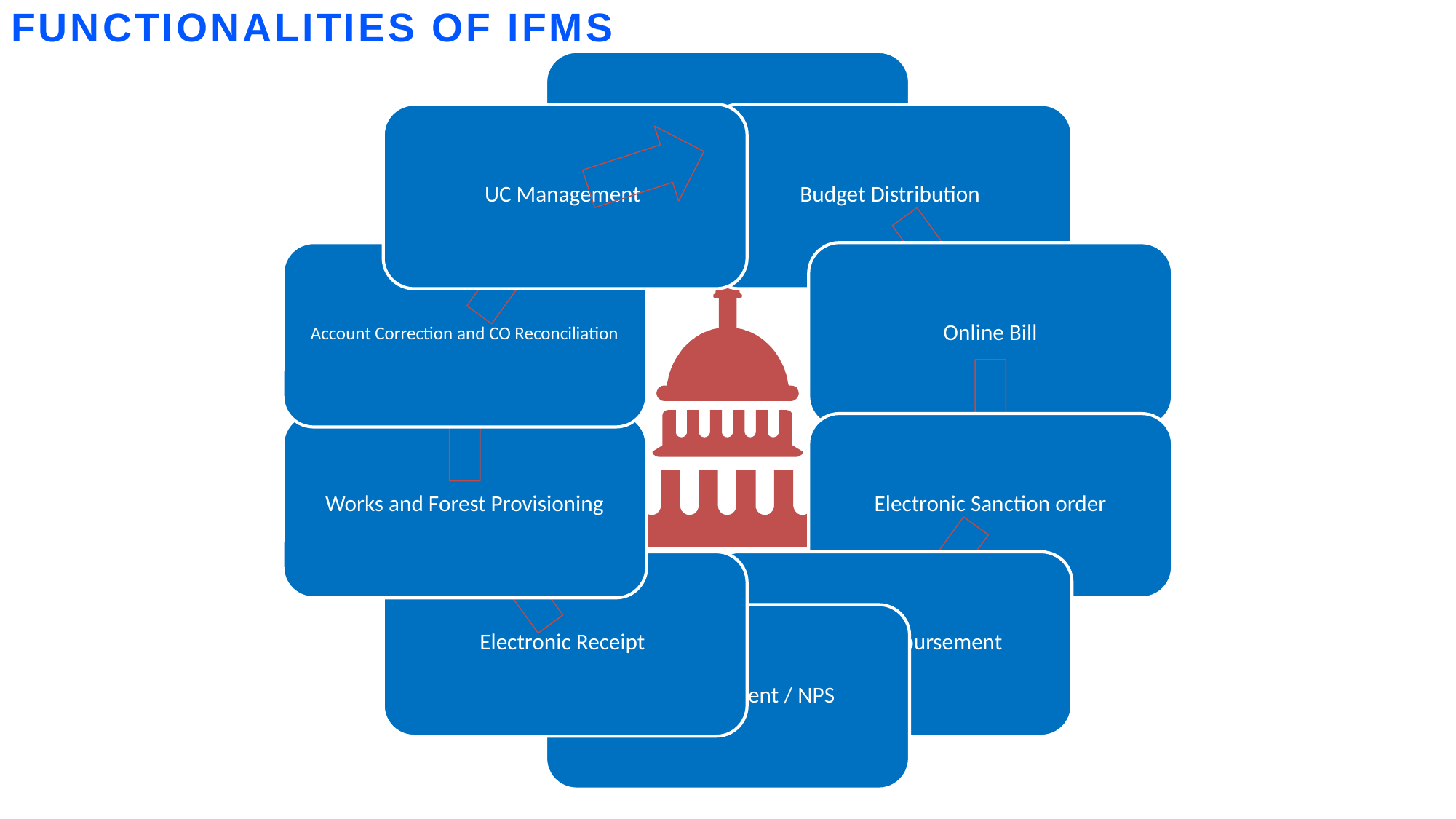

Functionalities of IFMS
Budget Estimation
Online Bill
Electronic Sanction order
Electronic Disbursement
Budget Distribution
Pension Payment / NPS
Works and Forest Provisioning
Account Correction and CO Reconciliation
UC Management
Electronic Receipt

IFMS Odisha